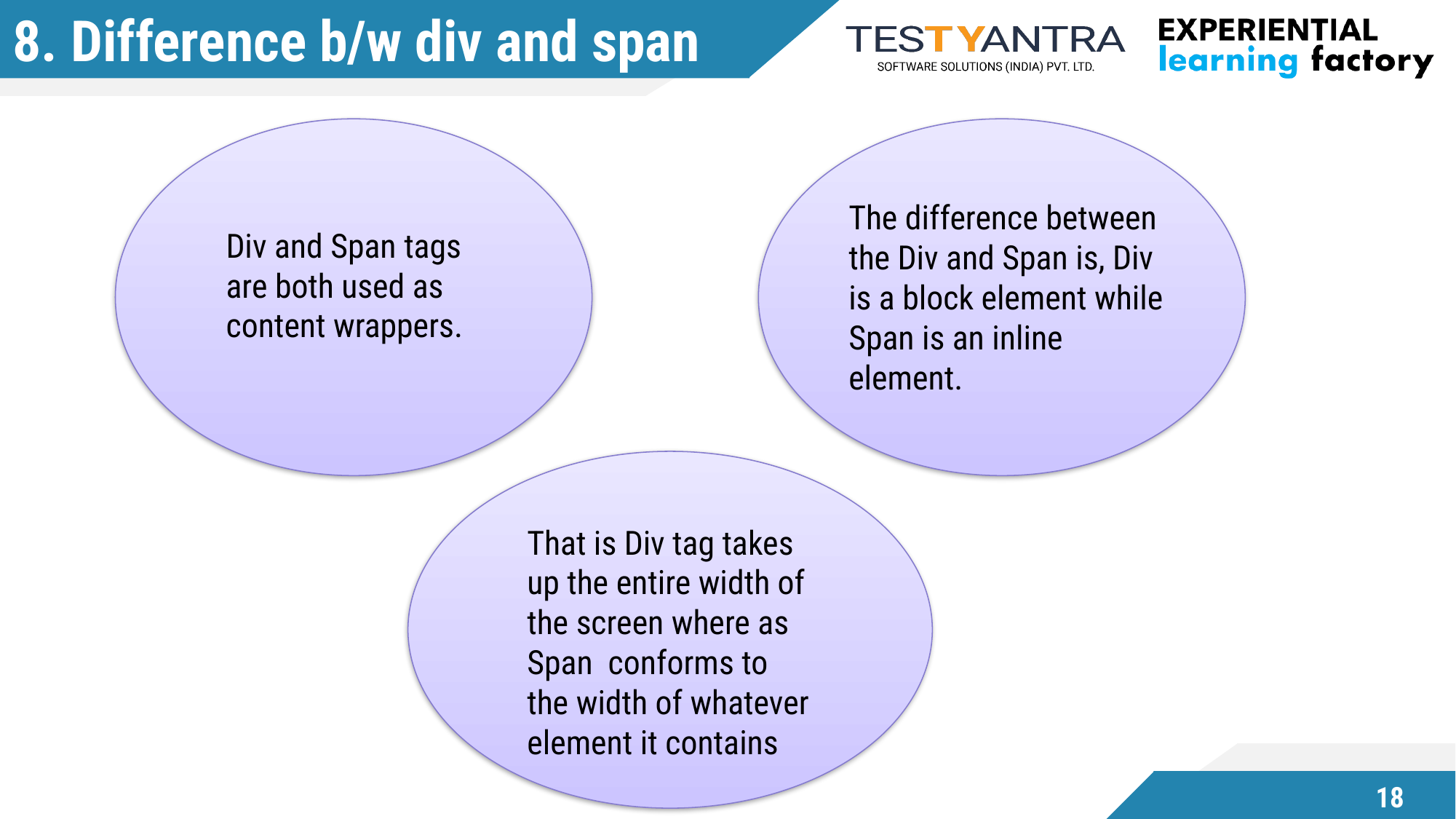

# 8. Difference b/w div and span

The difference between the Div and Span is, Div  is a block element while Span is an inline element.
Div and Span tags are both used as content wrappers.

That is Div tag takes up the entire width of the screen where as Span  conforms to the width of whatever element it contains
18